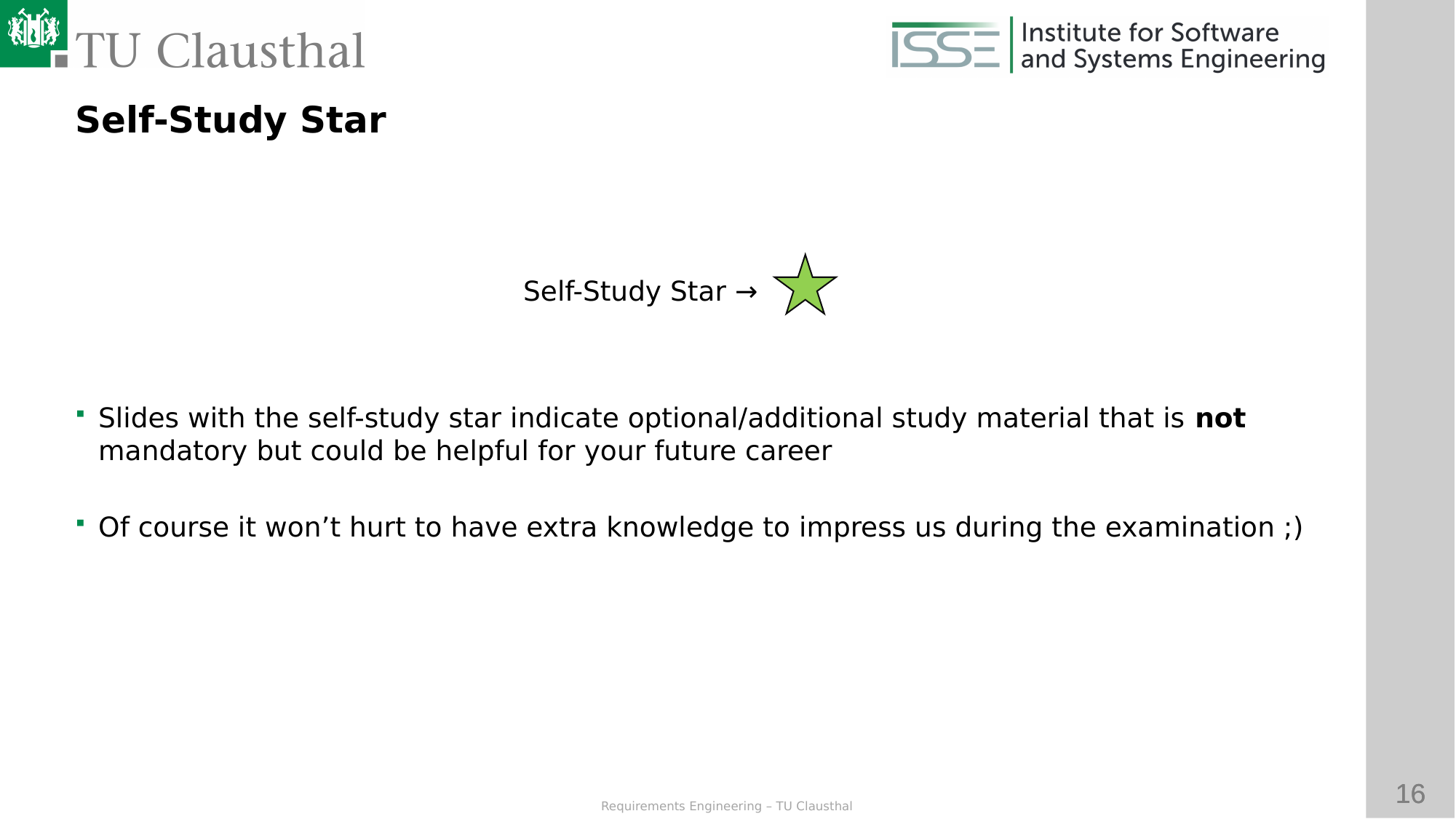

Self-Study Star

Slides with the self-study star indicate optional/additional study material that is not mandatory but could be helpful for your future career

Of course it won’t hurt to have extra knowledge to impress us during the examination ;)

Self-Study Star →